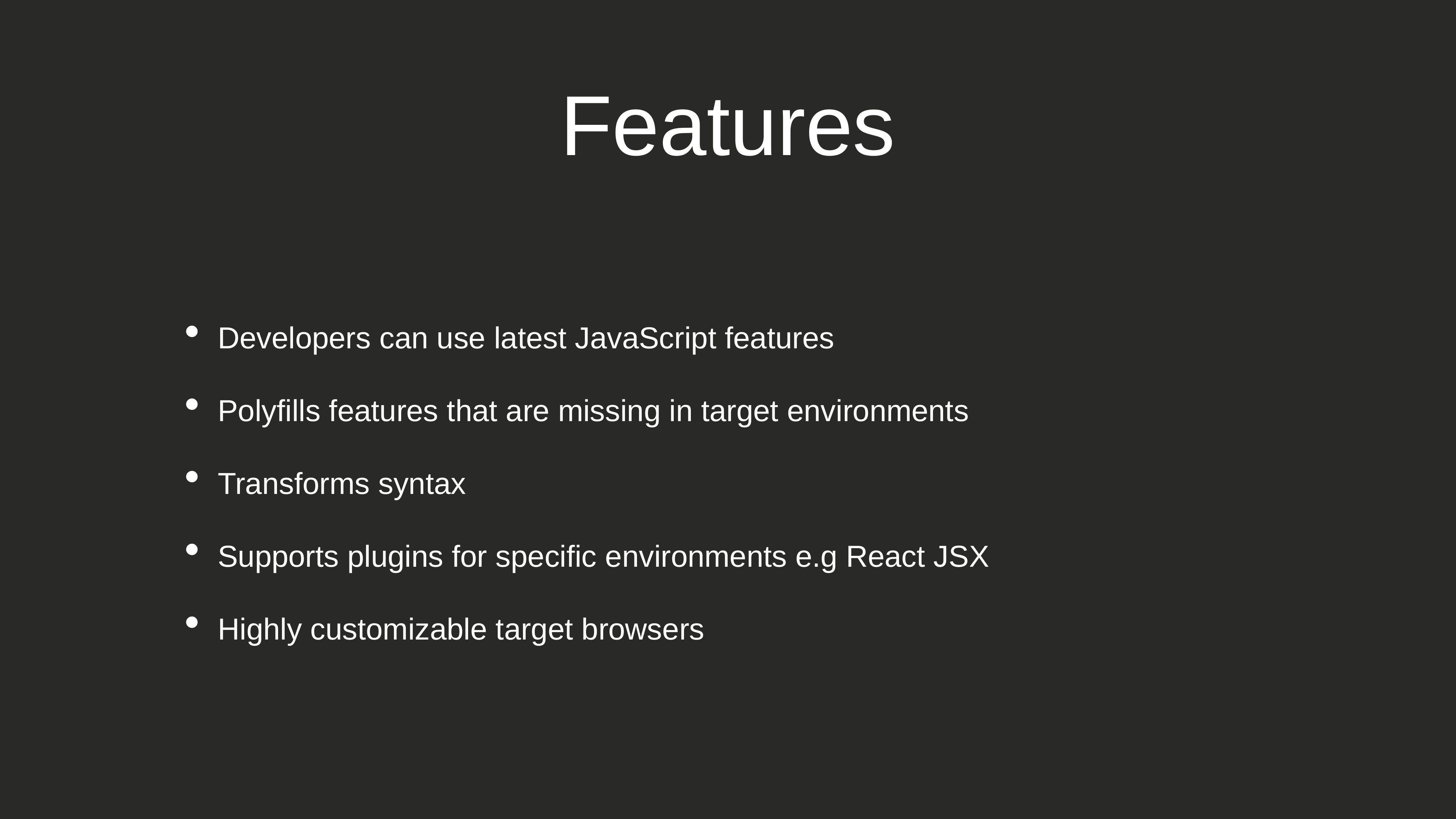

# Features
Developers can use latest JavaScript features
Polyfills features that are missing in target environments
Transforms syntax
Supports plugins for specific environments e.g React JSX
Highly customizable target browsers